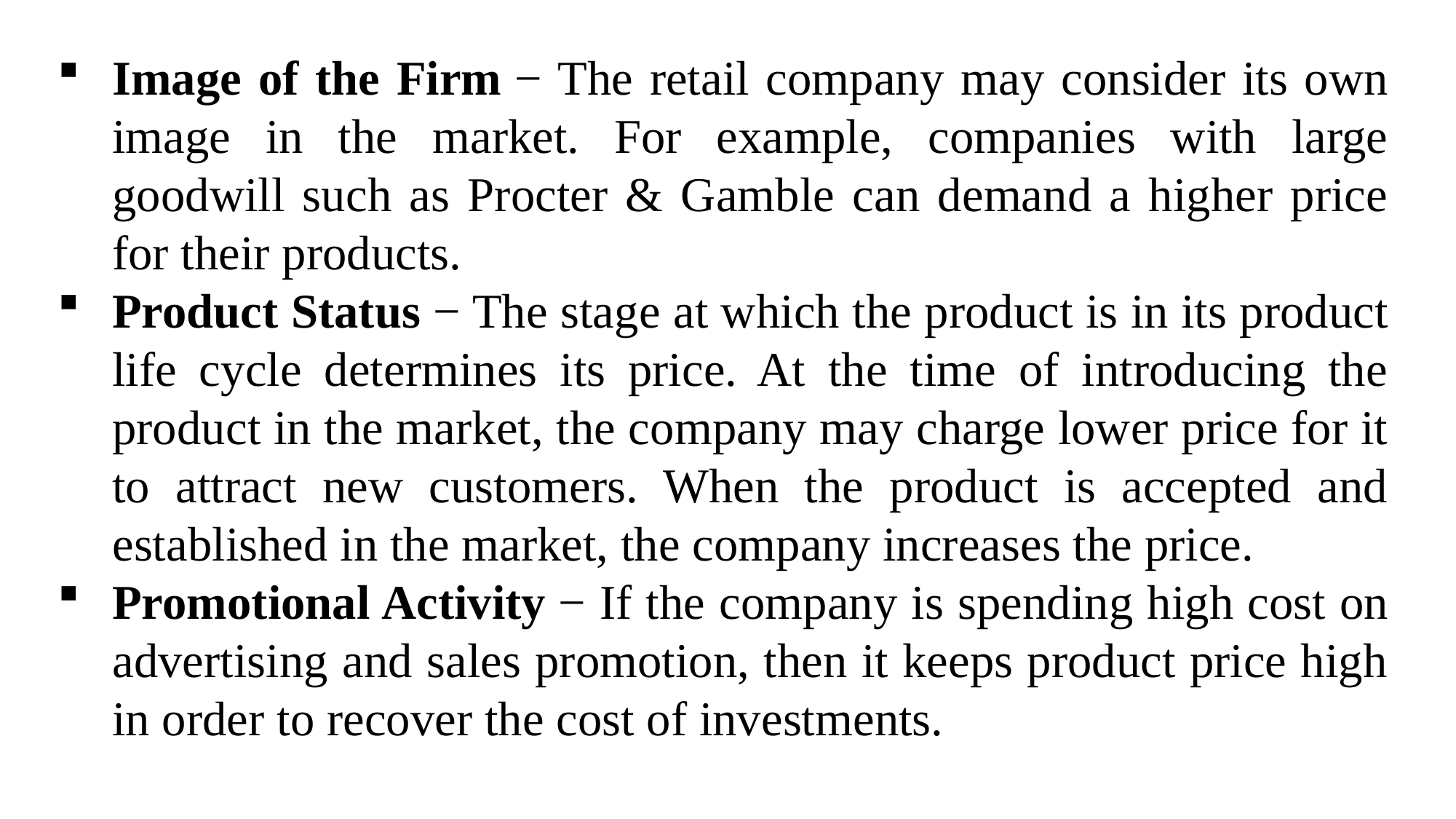

Image of the Firm − The retail company may consider its own image in the market. For example, companies with large goodwill such as Procter & Gamble can demand a higher price for their products.
Product Status − The stage at which the product is in its product life cycle determines its price. At the time of introducing the product in the market, the company may charge lower price for it to attract new customers. When the product is accepted and established in the market, the company increases the price.
Promotional Activity − If the company is spending high cost on advertising and sales promotion, then it keeps product price high in order to recover the cost of investments.